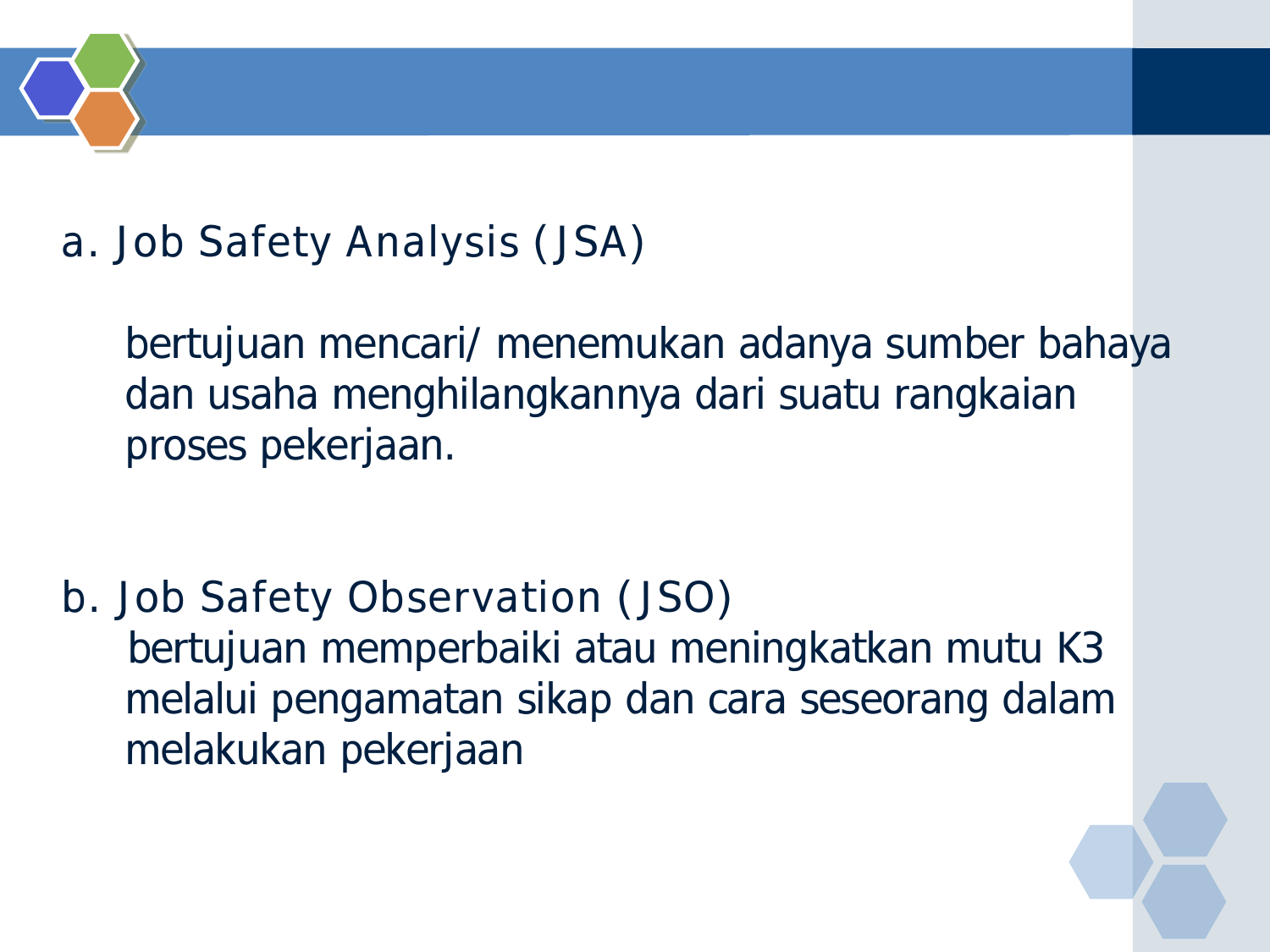

a. Job Safety Analysis (JSA)

	bertujuan mencari/ menemukan adanya sumber bahaya dan usaha menghilangkannya dari suatu rangkaian proses pekerjaan.

b. Job Safety Observation (JSO)
     bertujuan memperbaiki atau meningkatkan mutu K3 melalui pengamatan sikap dan cara seseorang dalam melakukan pekerjaan